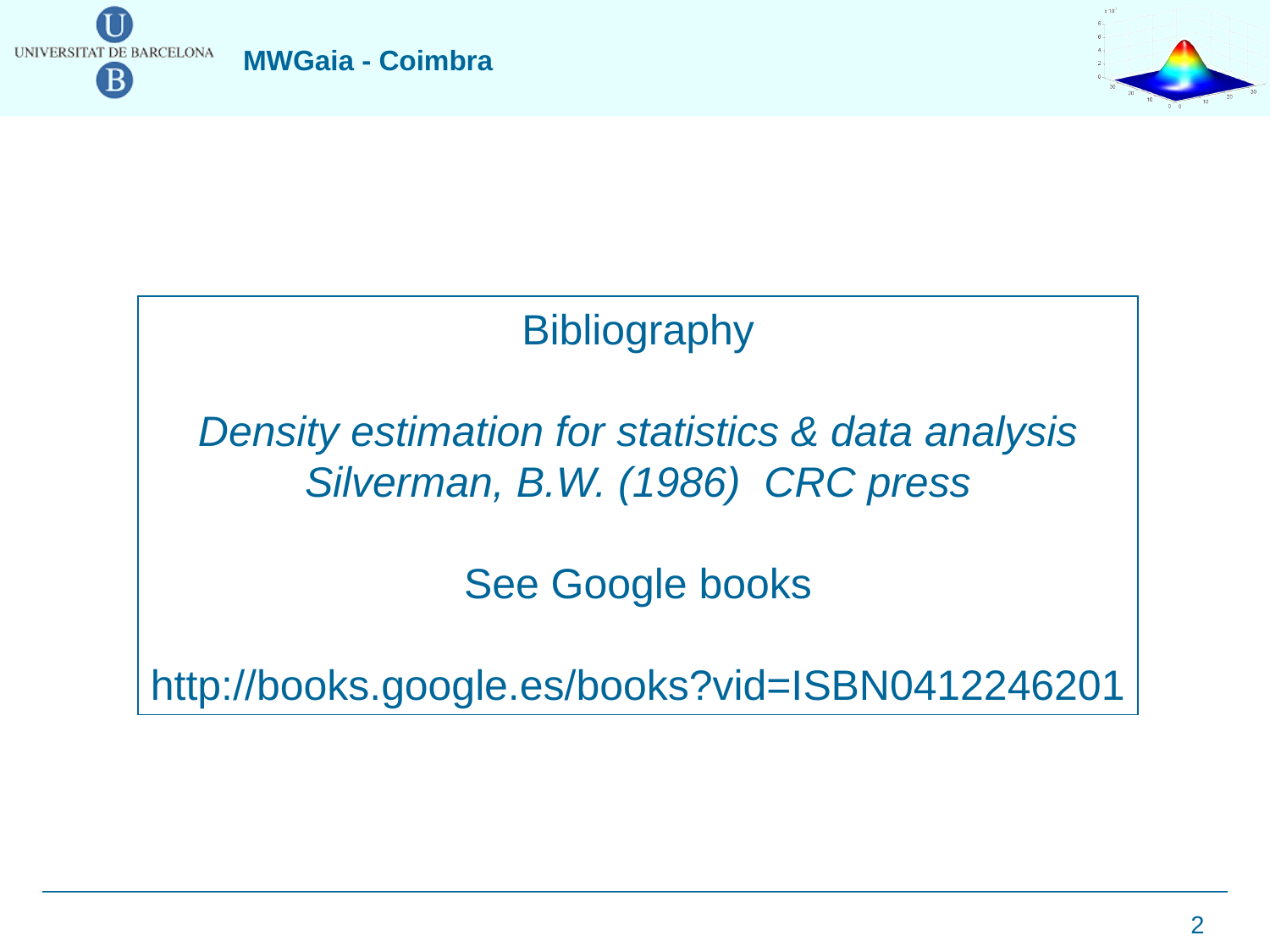

Bibliography

Density estimation for statistics & data analysis
Silverman, B.W. (1986)  CRC press

See Google books

http://books.google.es/books?vid=ISBN0412246201
2